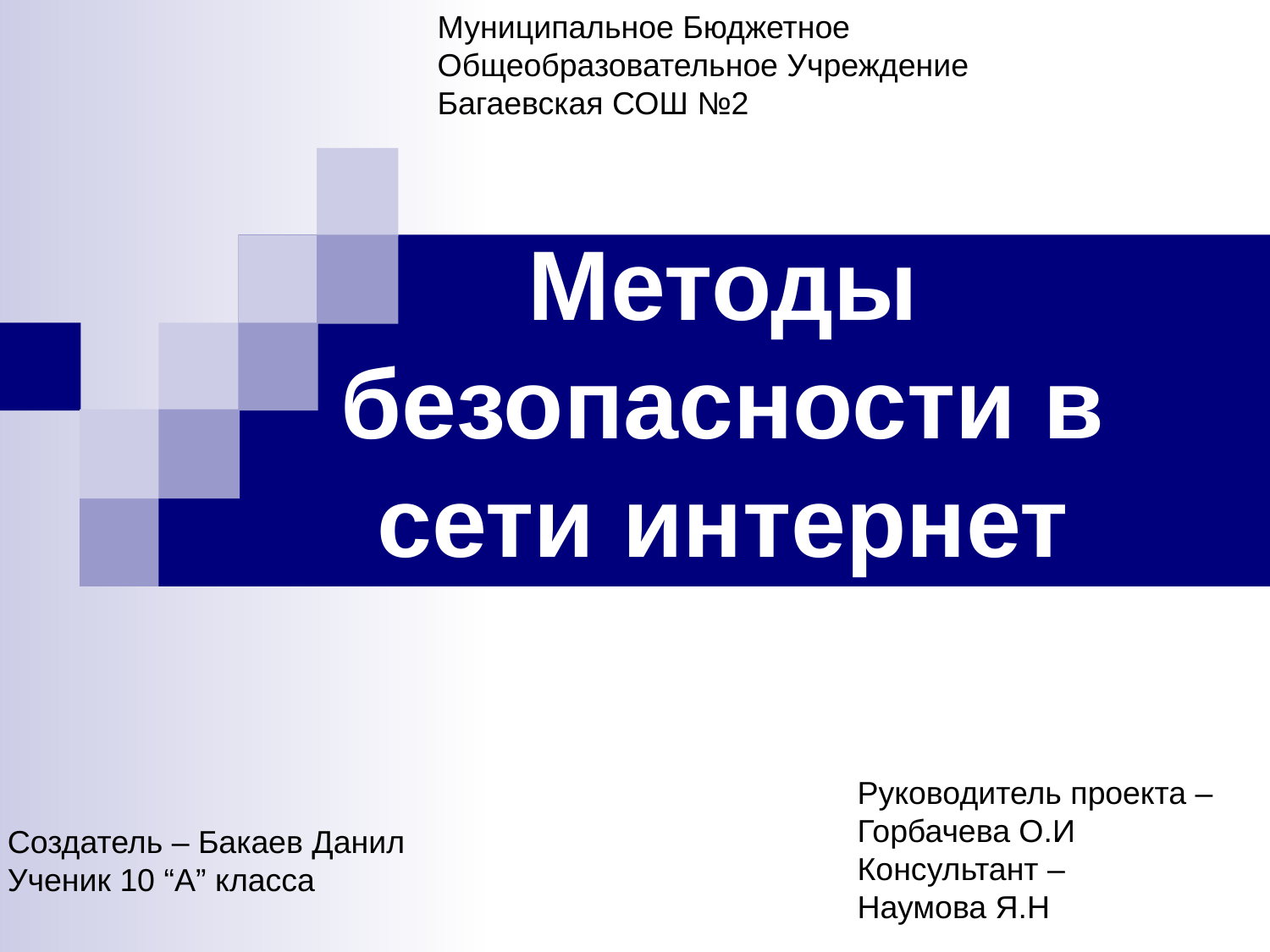

Муниципальное Бюджетное
Общеобразовательное Учреждение
Багаевская СОШ №2
# Методы безопасности в сети интернет
Руководитель проекта –
Горбачева О.И
Консультант –
Наумова Я.Н
Создатель – Бакаев Данил
Ученик 10 “A” класса